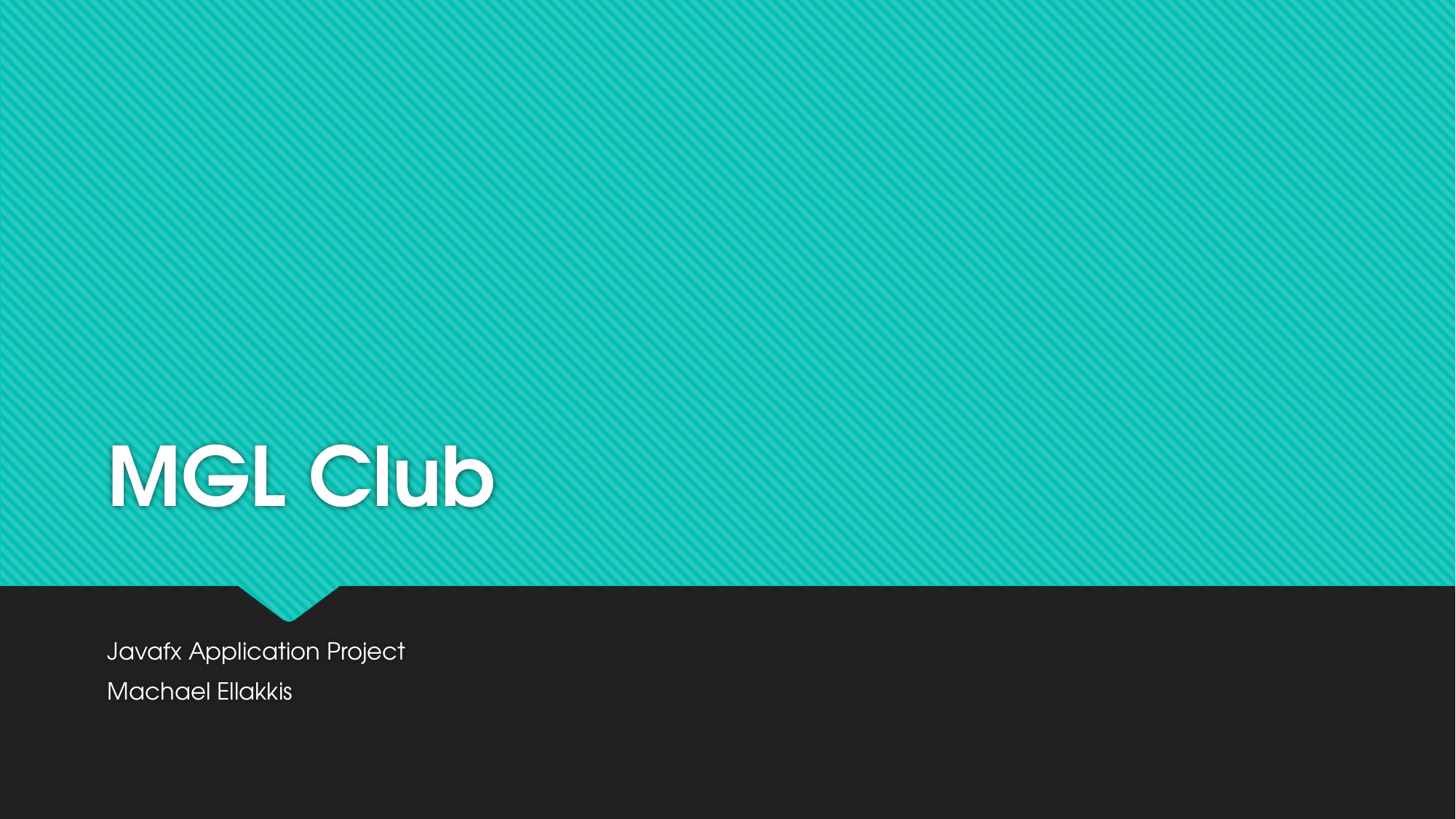

# MGL Club
Javafx Application Project
Machael Ellakkis